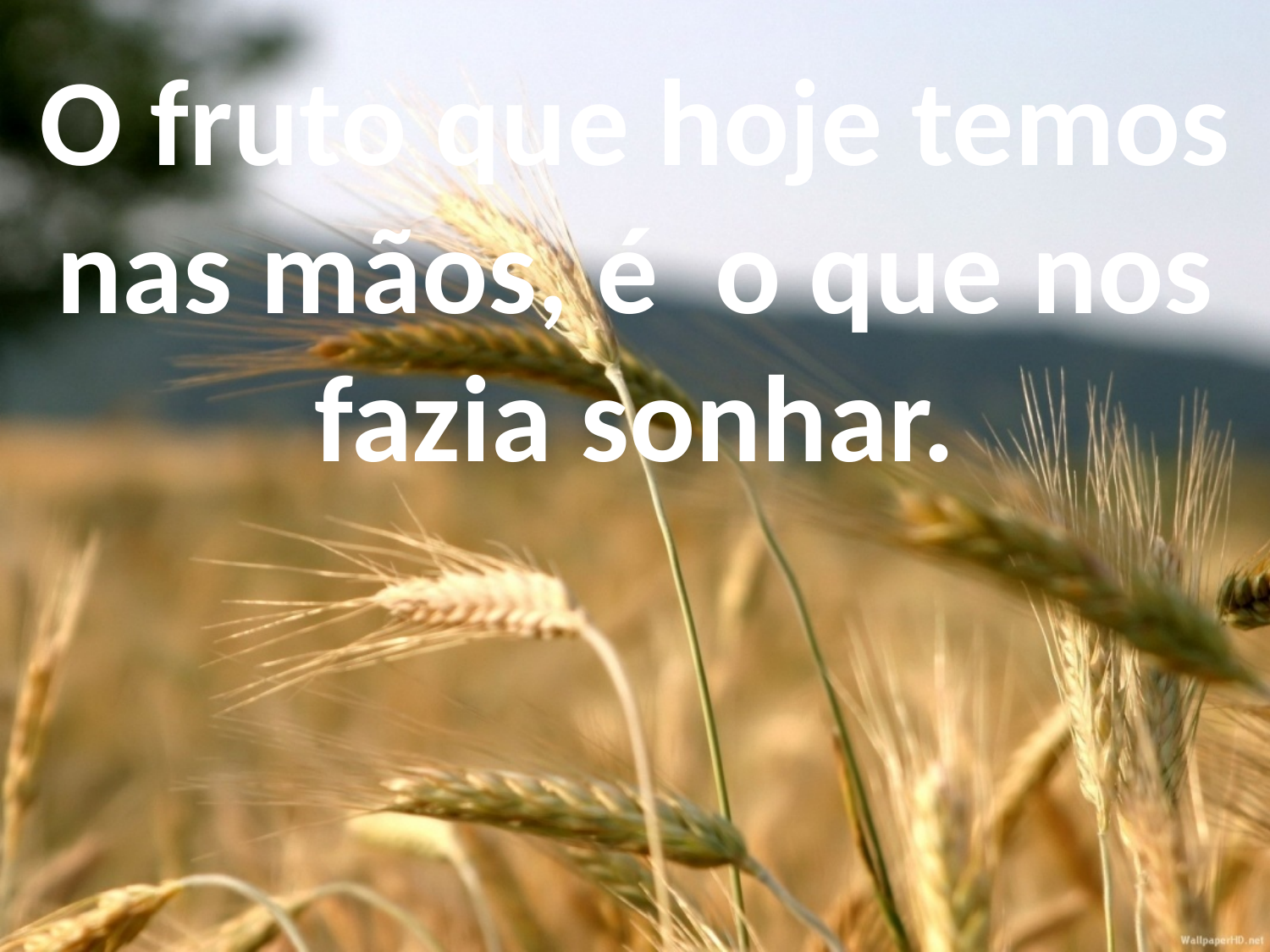

O fruto que hoje temos nas mãos, é  o que nos fazia sonhar.